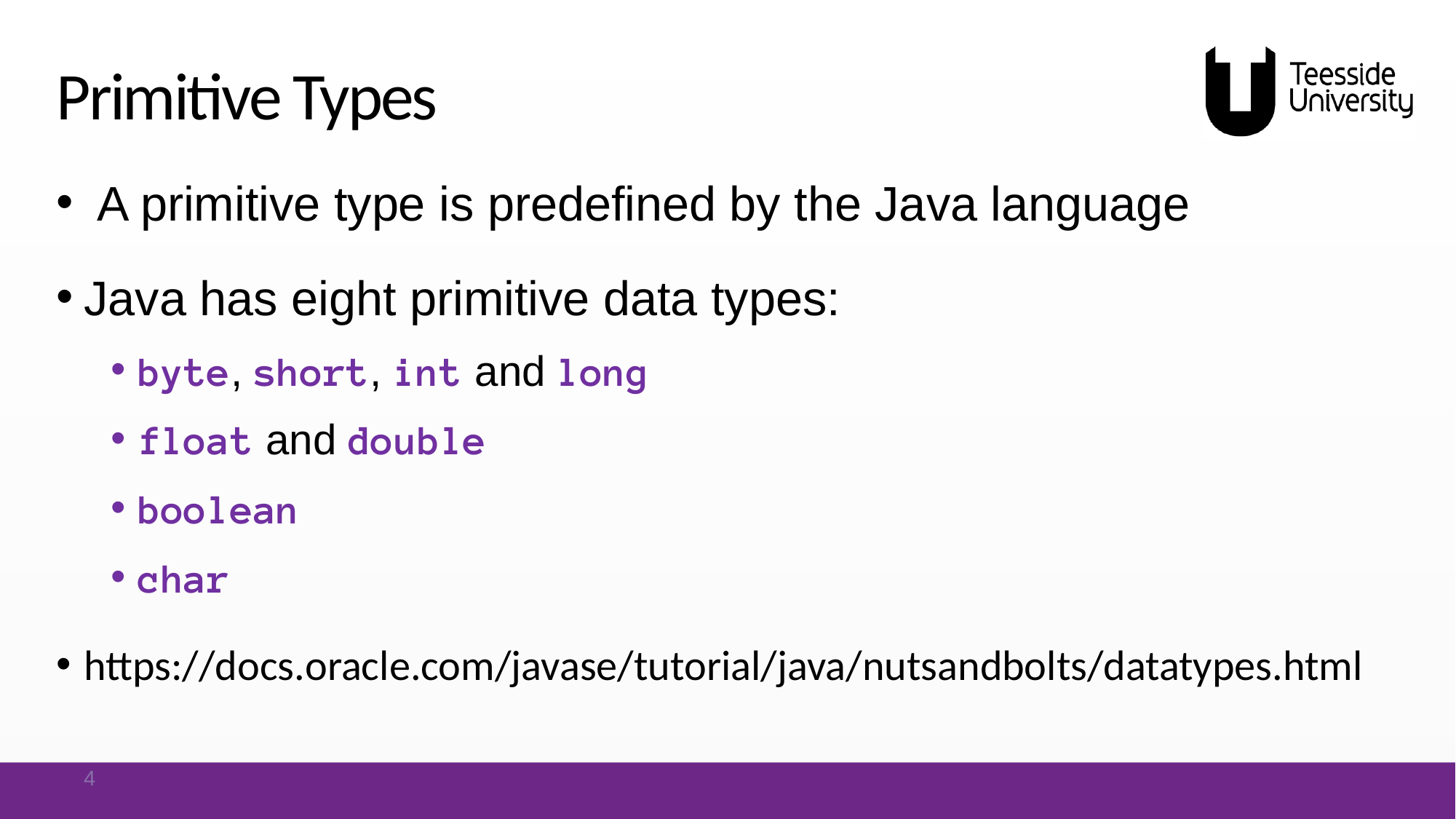

# Primitive Types
 A primitive type is predefined by the Java language
Java has eight primitive data types:
byte, short, int and long
float and double
boolean
char
https://docs.oracle.com/javase/tutorial/java/nutsandbolts/datatypes.html

4